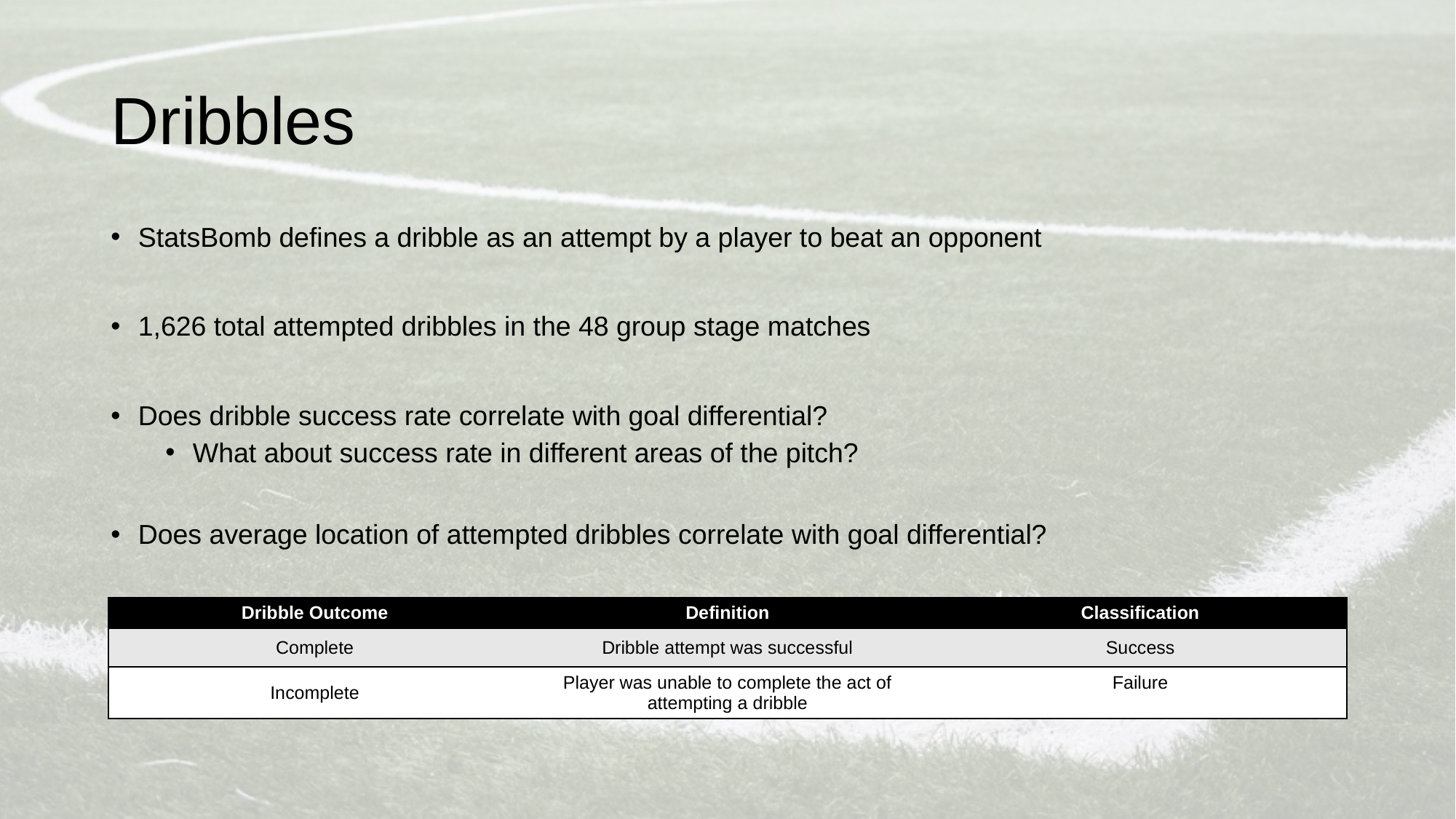

# Dribbles
StatsBomb defines a dribble as an attempt by a player to beat an opponent

1,626 total attempted dribbles in the 48 group stage matches

Does dribble success rate correlate with goal differential?
What about success rate in different areas of the pitch?

Does average location of attempted dribbles correlate with goal differential?
| Dribble Outcome | Definition | Classification |
| --- | --- | --- |
| Complete | Dribble attempt was successful | Success |
| Incomplete | Player was unable to complete the act of attempting a dribble | Failure |